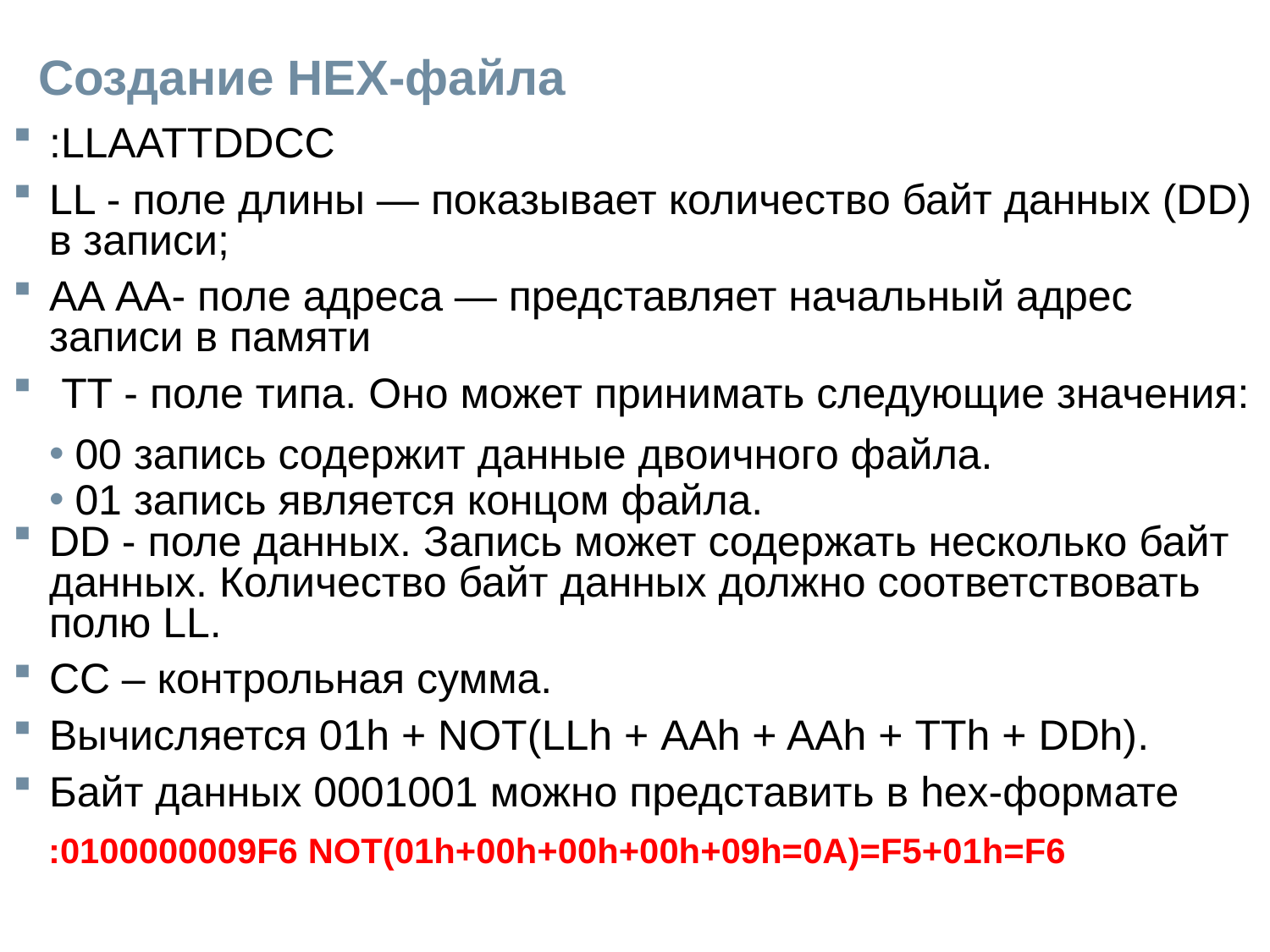

# Создание HEX-файла
:LLAATTDDCC
LL - поле длины — показывает количество байт данных (DD) в записи;
AA AA- поле адреса — представляет начальный адрес записи в памяти
 TT - поле типа. Оно может принимать следующие значения:
00 запись содержит данные двоичного файла.
01 запись является концом файла.
DD - поле данных. Запись может содержать несколько байт данных. Количество байт данных должно соответствовать полю LL.
CC – контрольная сумма.
Вычисляется 01h + NOT(LLh + AAh + AAh + TTh + DDh).
Байт данных 0001001 можно представить в hex-формате
   :0100000009F6 NOT(01h+00h+00h+00h+09h=0A)=F5+01h=F6